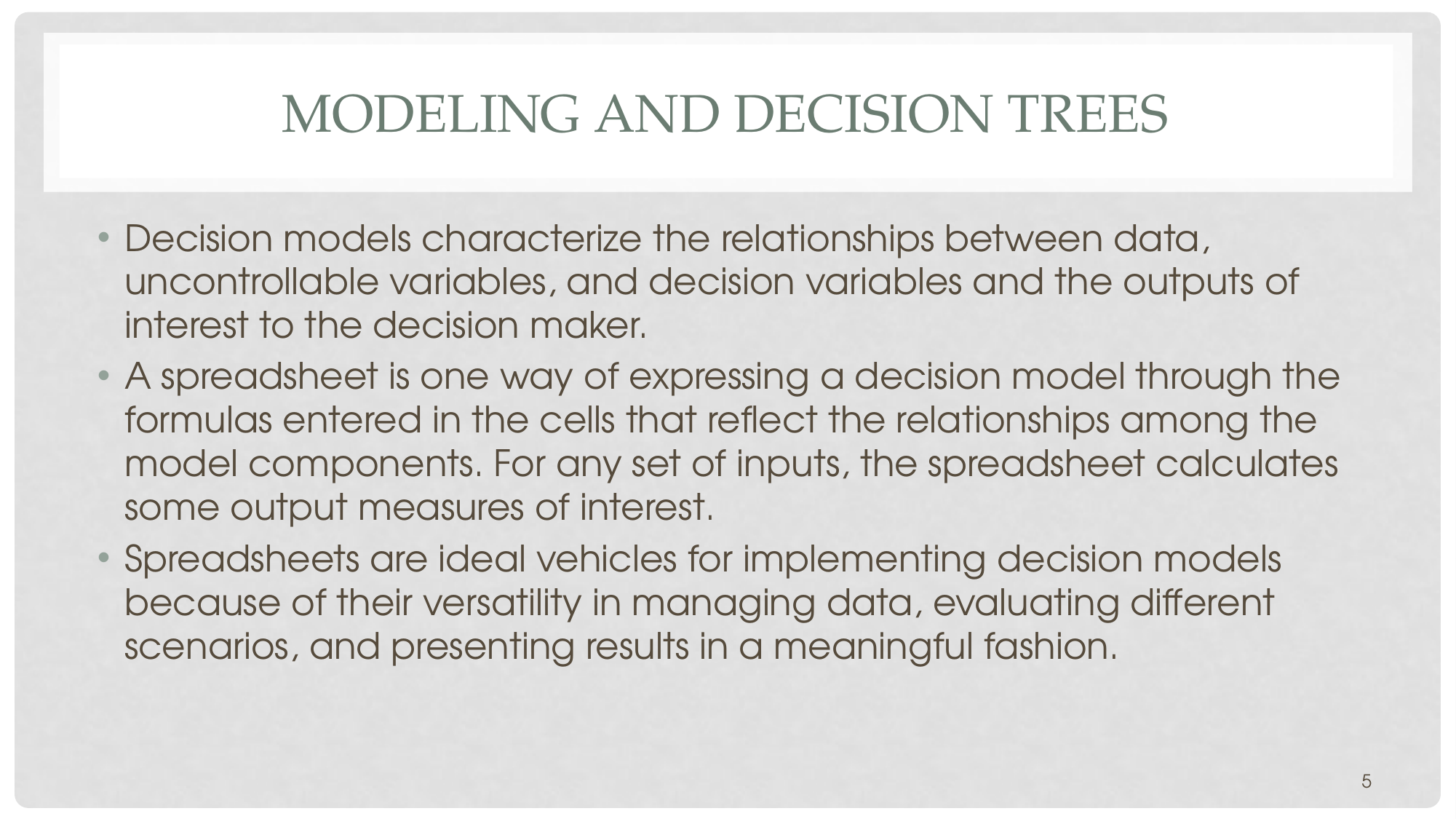

# Modeling and decision trees
Decision models characterize the relationships between data, uncontrollable variables, and decision variables and the outputs of interest to the decision maker.
A spreadsheet is one way of expressing a decision model through the formulas entered in the cells that reflect the relationships among the model components. For any set of inputs, the spreadsheet calculates some output measures of interest.
Spreadsheets are ideal vehicles for implementing decision models because of their versatility in managing data, evaluating different scenarios, and presenting results in a meaningful fashion.
5